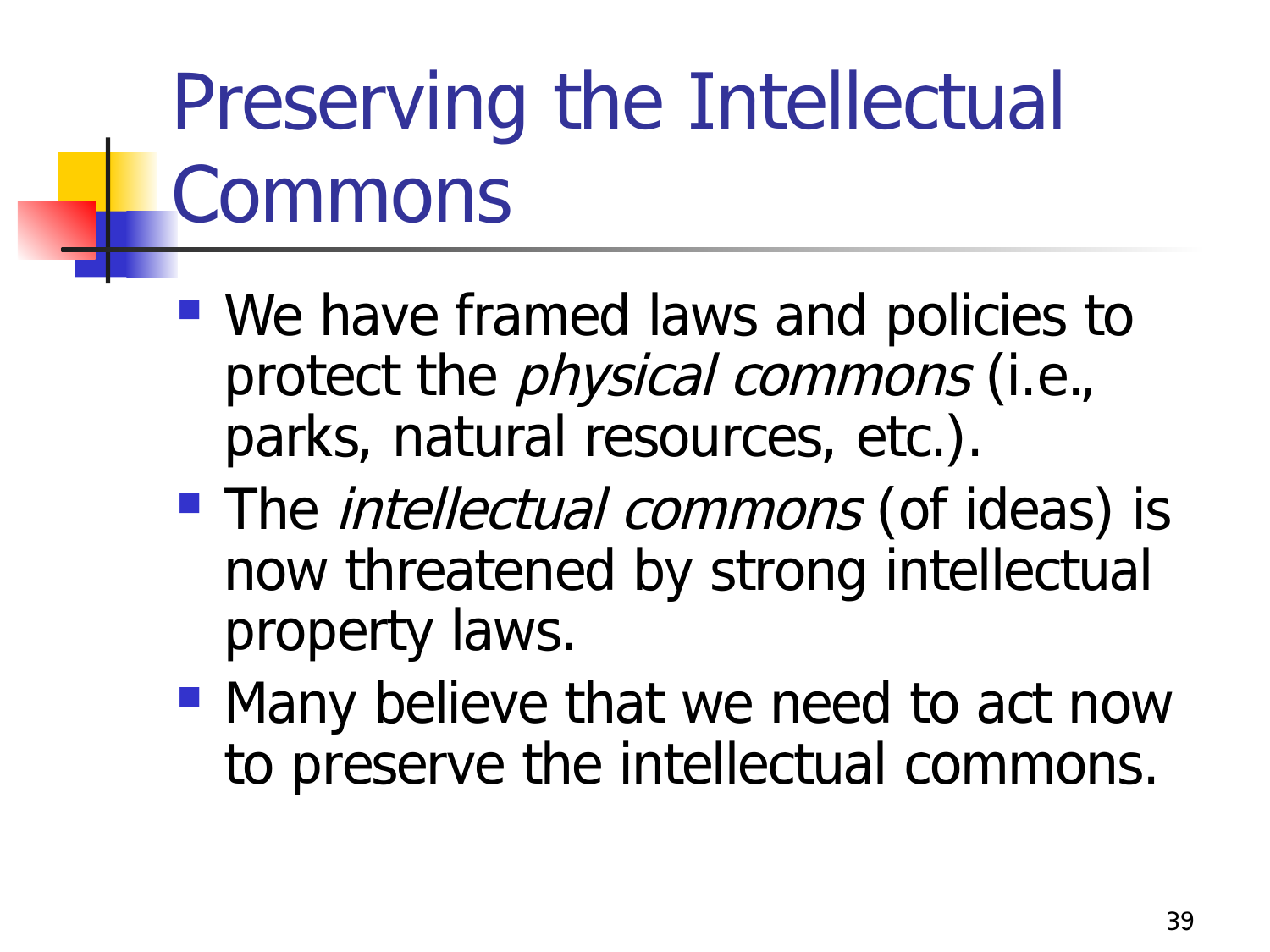

# Preserving the Intellectual Commons
We have framed laws and policies to protect the physical commons (i.e., parks, natural resources, etc.).
The intellectual commons (of ideas) is now threatened by strong intellectual property laws.
Many believe that we need to act now to preserve the intellectual commons.
39